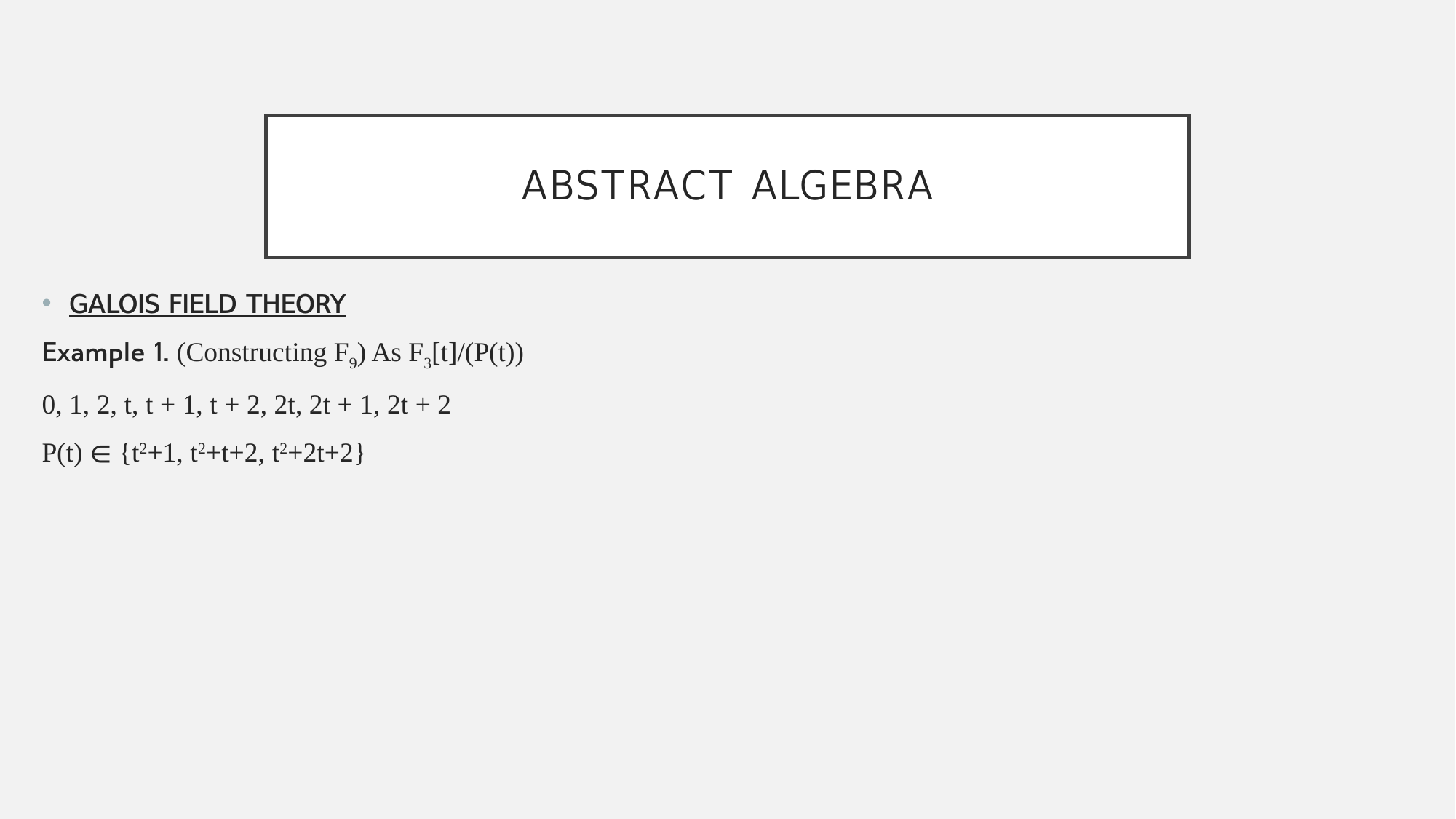

# Abstract algebra
GALOIS FIELD THEORY
Example 1. (Constructing F9) As F3[t]/(P(t))
0, 1, 2, t, t + 1, t + 2, 2t, 2t + 1, 2t + 2
P(t) ∈ {t2+1, t2+t+2, t2+2t+2}